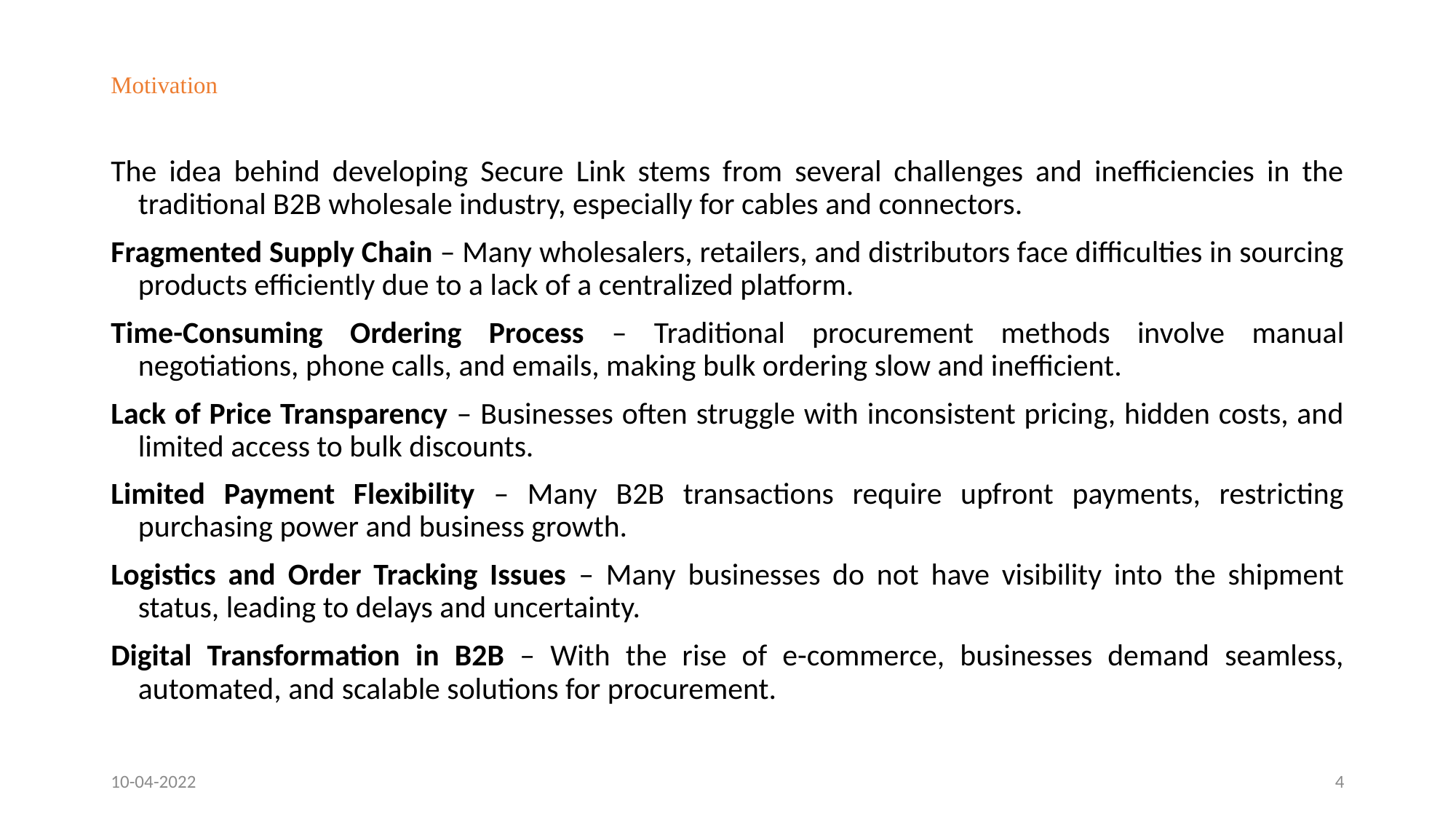

# Motivation
The idea behind developing Secure Link stems from several challenges and inefficiencies in the traditional B2B wholesale industry, especially for cables and connectors.
Fragmented Supply Chain – Many wholesalers, retailers, and distributors face difficulties in sourcing products efficiently due to a lack of a centralized platform.
Time-Consuming Ordering Process – Traditional procurement methods involve manual negotiations, phone calls, and emails, making bulk ordering slow and inefficient.
Lack of Price Transparency – Businesses often struggle with inconsistent pricing, hidden costs, and limited access to bulk discounts.
Limited Payment Flexibility – Many B2B transactions require upfront payments, restricting purchasing power and business growth.
Logistics and Order Tracking Issues – Many businesses do not have visibility into the shipment status, leading to delays and uncertainty.
Digital Transformation in B2B – With the rise of e-commerce, businesses demand seamless, automated, and scalable solutions for procurement.
10-04-2022

4